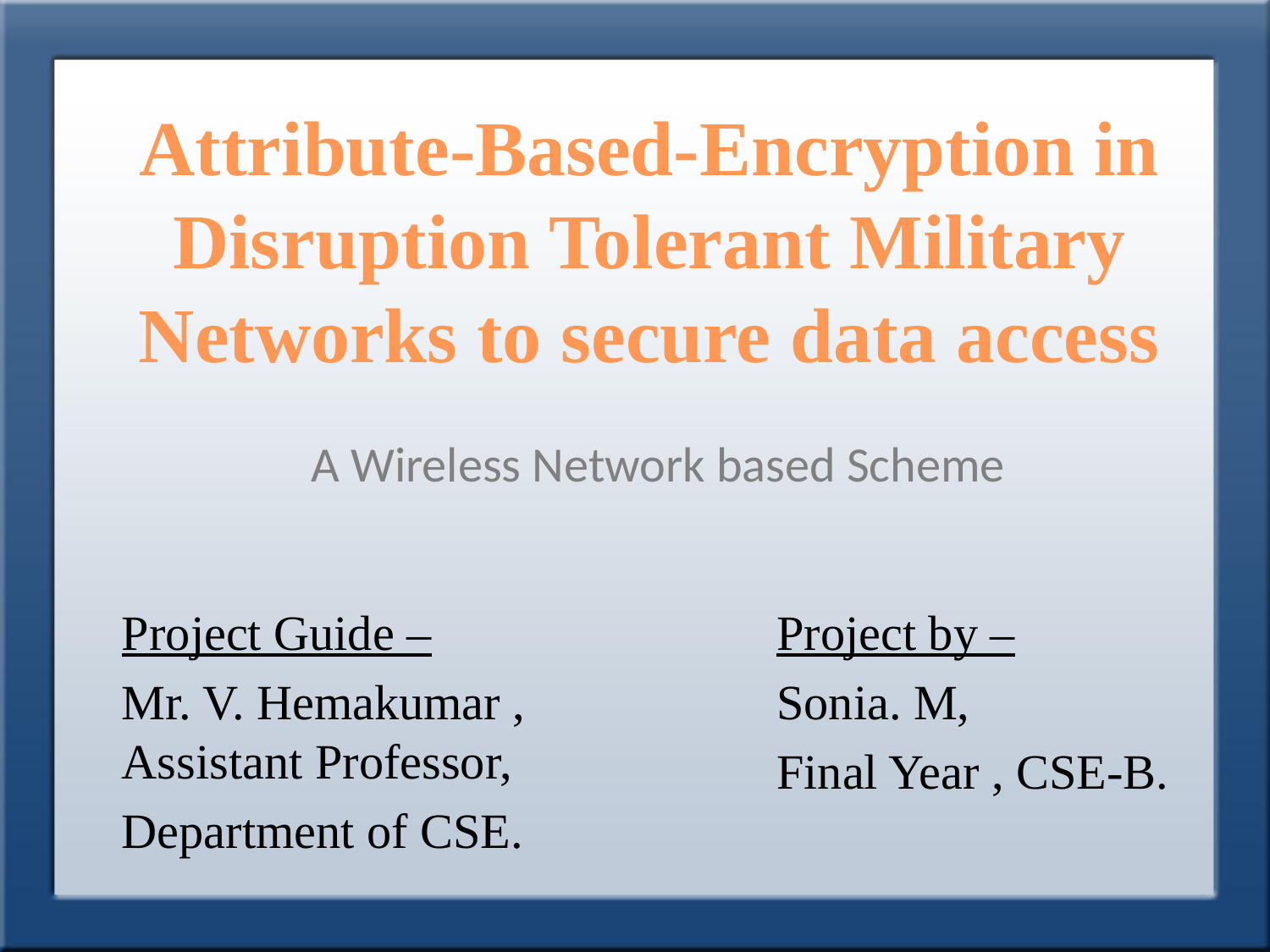

# Attribute-Based-Encryption in Disruption Tolerant Military Networks to secure data access
A Wireless Network based Scheme
Project Guide –
Mr. V. Hemakumar ,
Assistant Professor,
Department of CSE.
Project by –
Sonia. M,
Final Year , CSE-B.